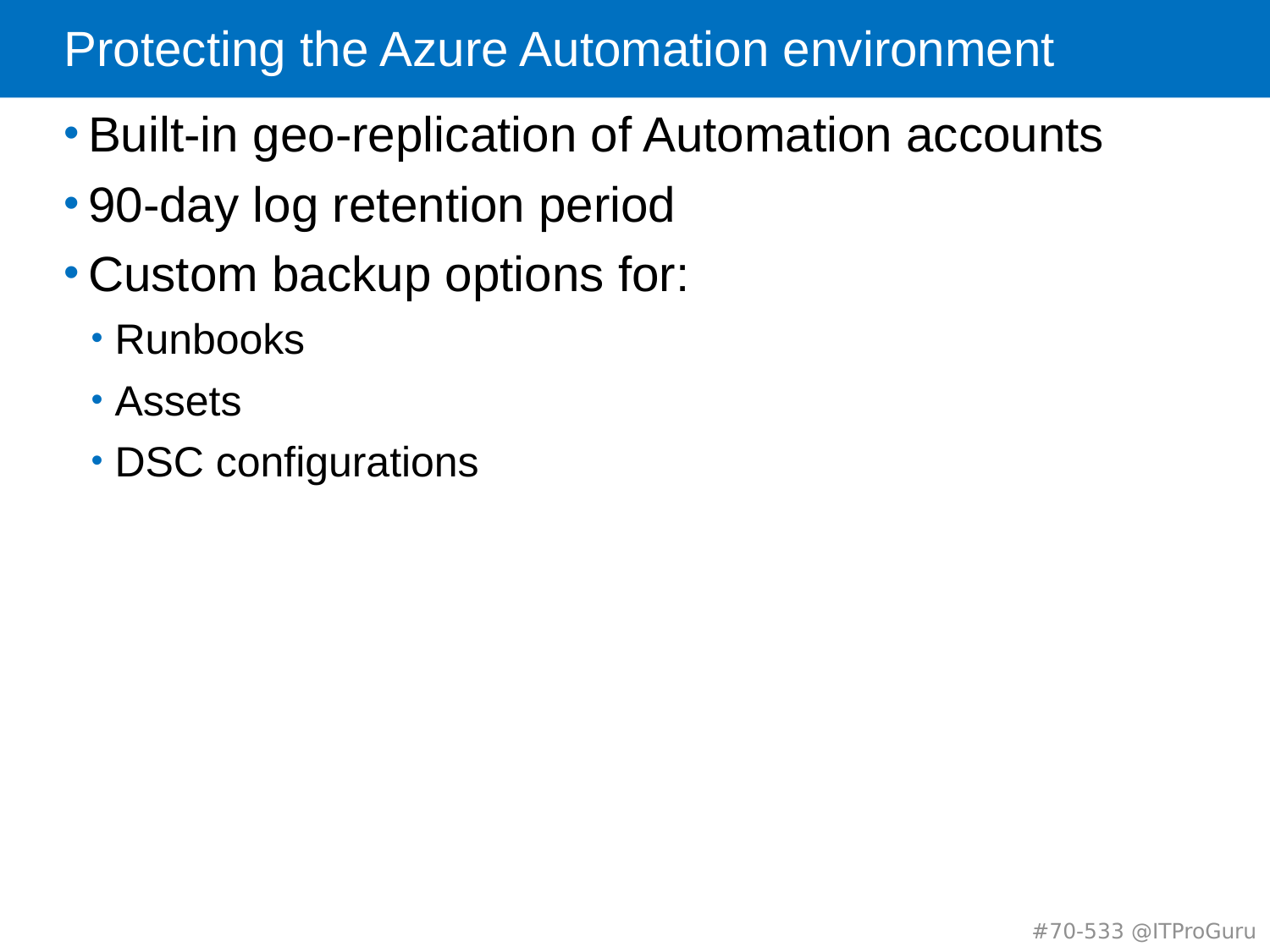

# Protecting the Azure Automation environment
Built-in geo-replication of Automation accounts
90-day log retention period
Custom backup options for:
Runbooks
Assets
DSC configurations